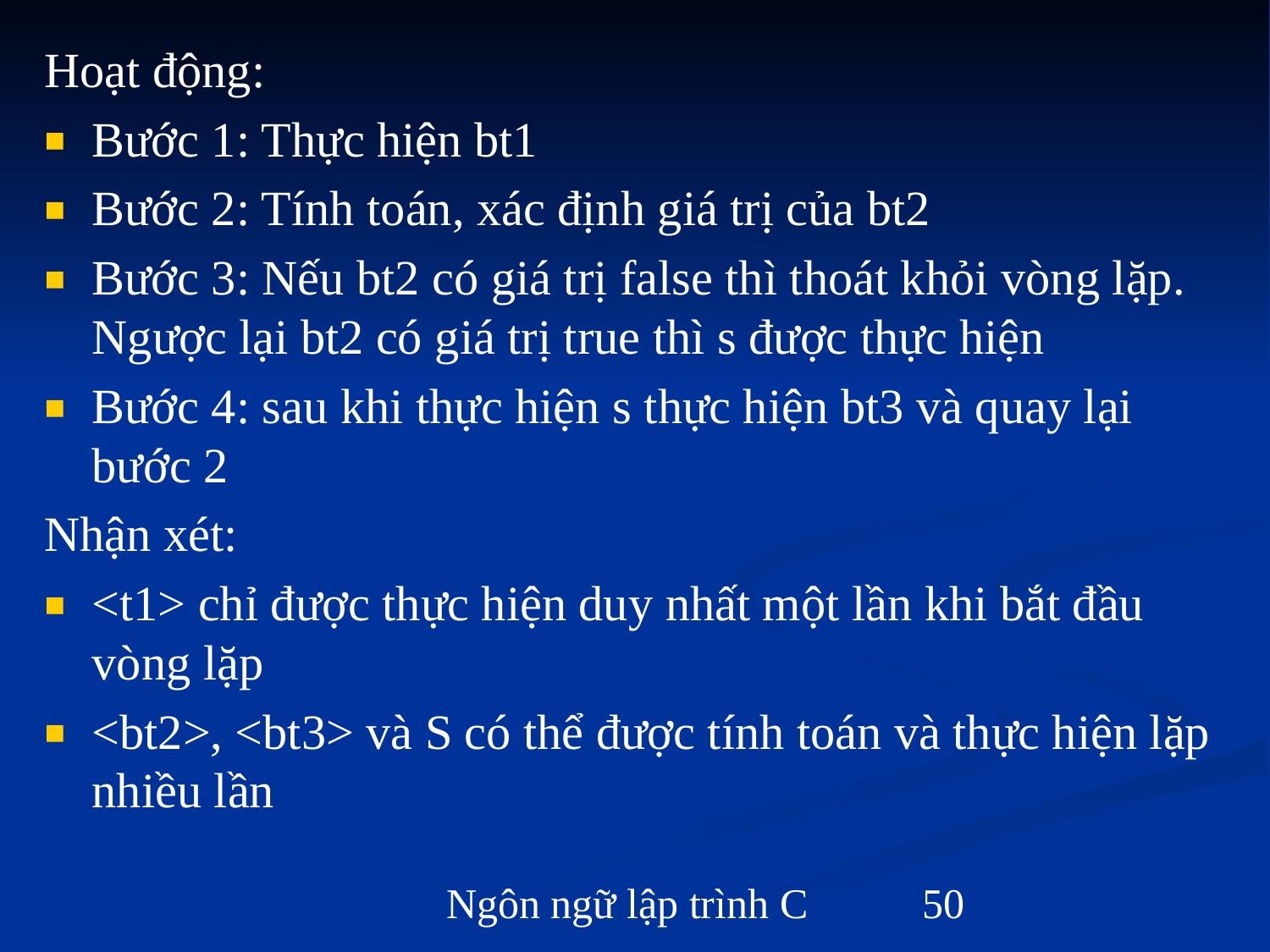

Hoạt động:
Bước 1: Thực hiện bt1
Bước 2: Tính toán, xác định giá trị của bt2
Bước 3: Nếu bt2 có giá trị false thì thoát khỏi vòng lặp.  Ngược lại bt2 có giá trị true thì s được thực hiện
Bước 4: sau khi thực hiện s thực hiện bt3 và quay lại bước 2
Nhận xét:
<t1> chỉ được thực hiện duy nhất một lần khi bắt đầu vòng lặp
<bt2>, <bt3> và S có thể được tính toán và thực hiện lặp nhiều lần

Ngôn ngữ lập trình C
50